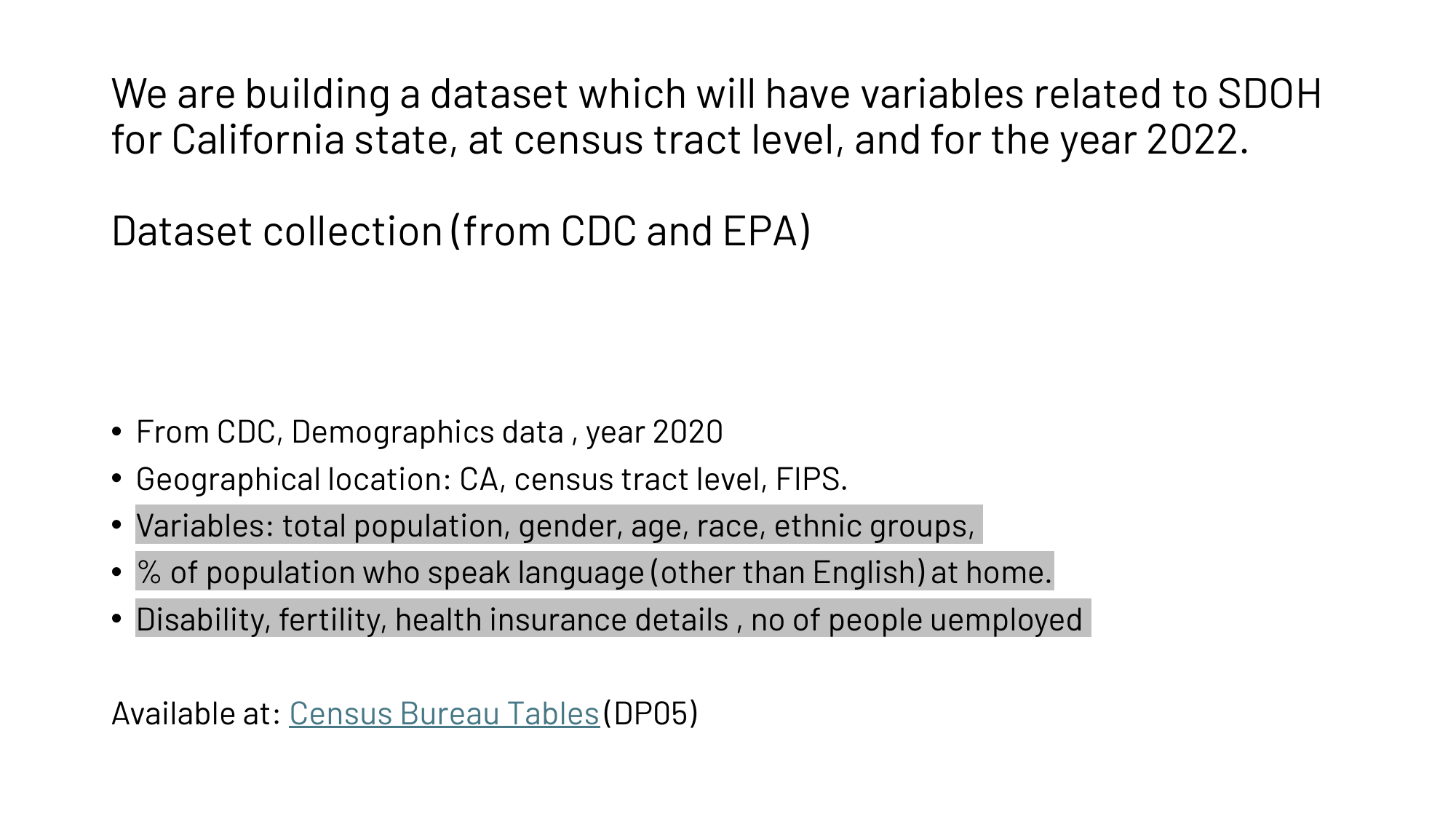

# We are building a dataset which will have variables related to SDOH for California state, at census tract level, and for the year 2022. Dataset collection (from CDC and EPA)
From CDC, Demographics data , year 2020
Geographical location: CA, census tract level, FIPS.
Variables: total population, gender, age, race, ethnic groups,
% of population who speak language (other than English) at home.
Disability, fertility, health insurance details , no of people uemployed

Available at: Census Bureau Tables (DP05)